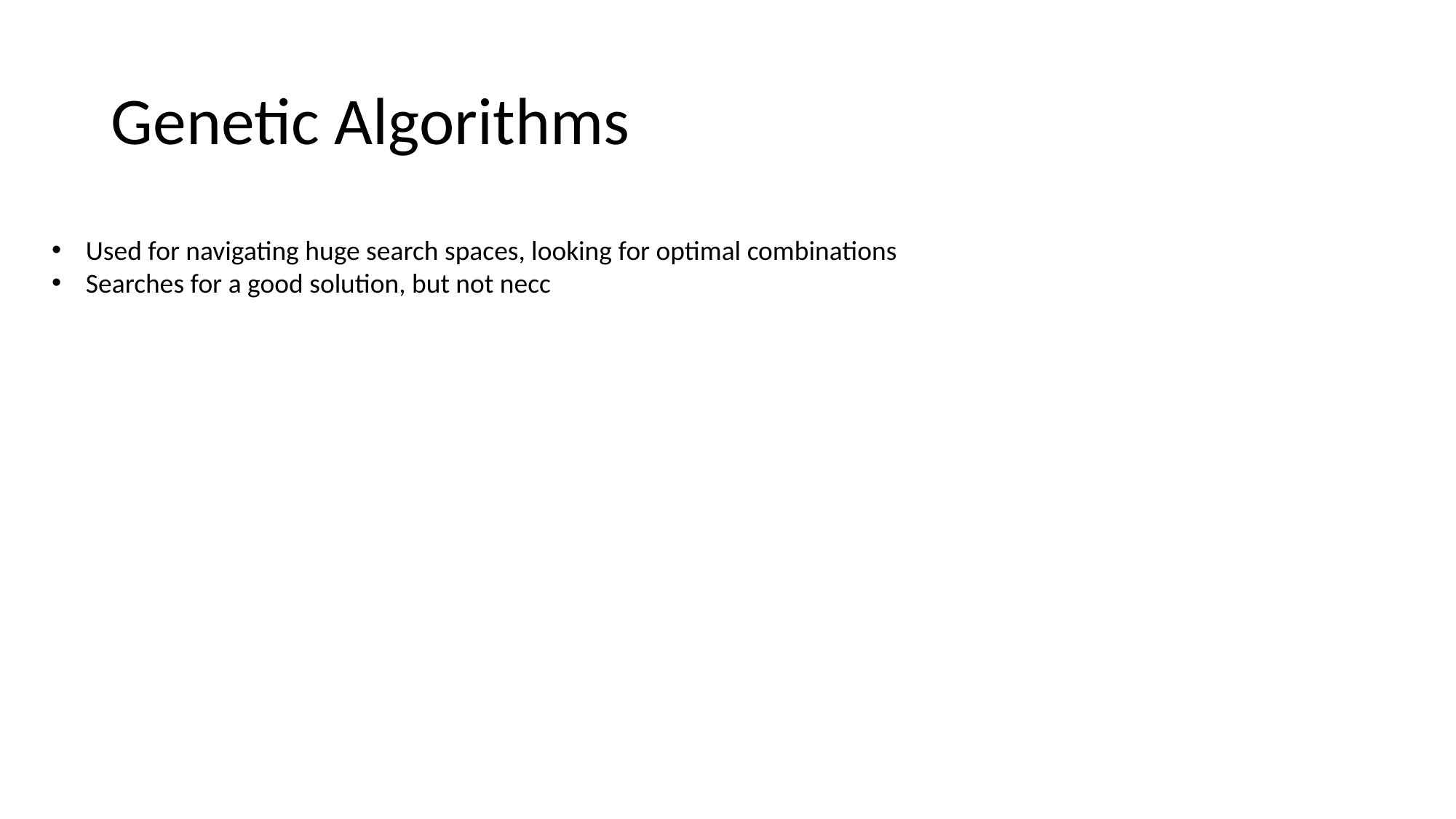

# Genetic Algorithms
Used for navigating huge search spaces, looking for optimal combinations
Searches for a good solution, but not necc